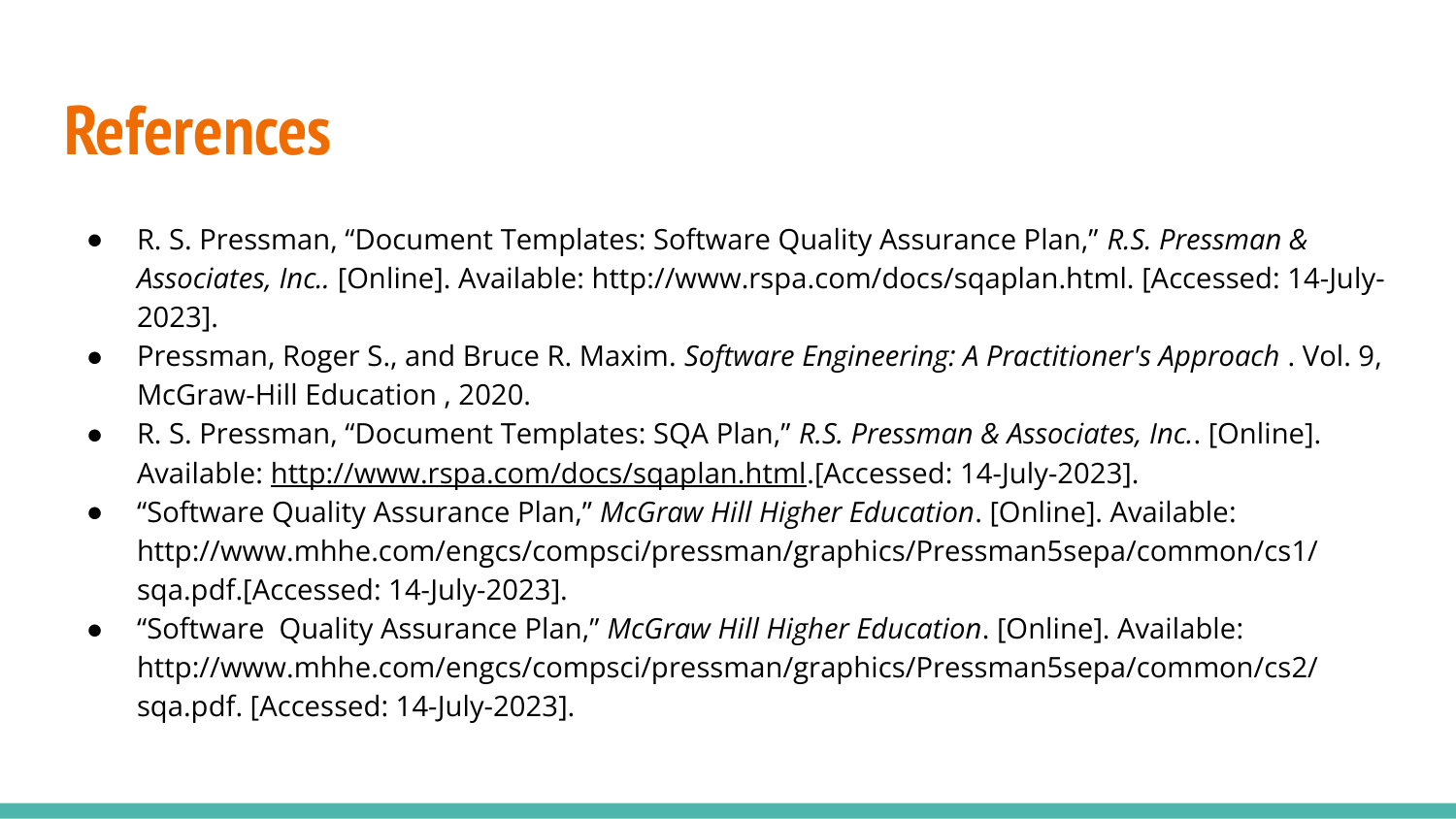

# References
R. S. Pressman, “Document Templates: Software Quality Assurance Plan,” R.S. Pressman & Associates, Inc.. [Online]. Available: http://www.rspa.com/docs/sqaplan.html. [Accessed: 14-July-2023].
Pressman, Roger S., and Bruce R. Maxim. Software Engineering: A Practitioner's Approach . Vol. 9, McGraw-Hill Education , 2020.
R. S. Pressman, “Document Templates: SQA Plan,” R.S. Pressman & Associates, Inc.. [Online]. Available: http://www.rspa.com/docs/sqaplan.html.[Accessed: 14-July-2023].
“Software Quality Assurance Plan,” McGraw Hill Higher Education. [Online]. Available: http://www.mhhe.com/engcs/compsci/pressman/graphics/Pressman5sepa/common/cs1/sqa.pdf.[Accessed: 14-July-2023].
“Software  Quality Assurance Plan,” McGraw Hill Higher Education. [Online]. Available: http://www.mhhe.com/engcs/compsci/pressman/graphics/Pressman5sepa/common/cs2/sqa.pdf. [Accessed: 14-July-2023].